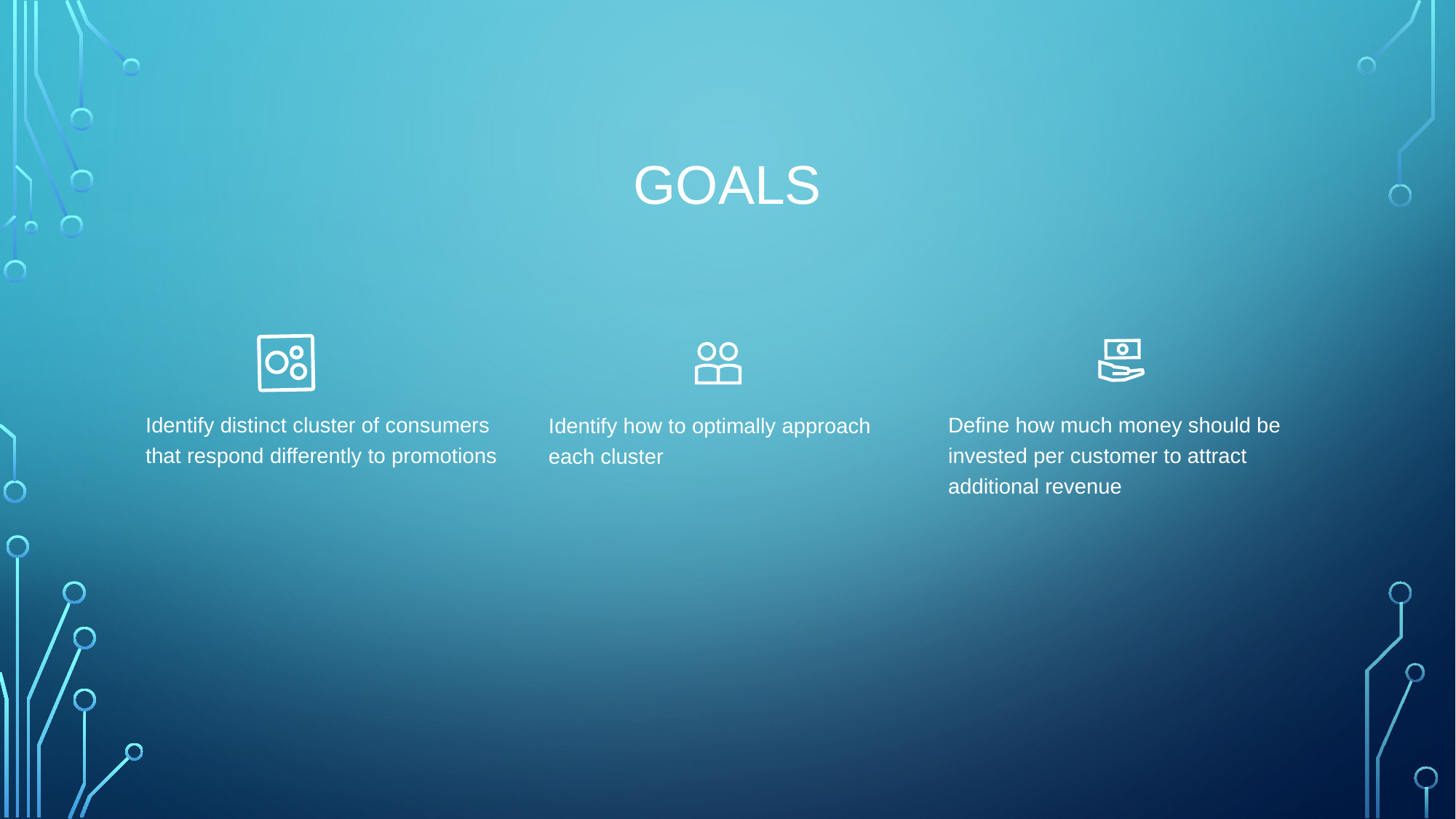

# GoalS

Identify distinct cluster of consumers that respond differently to promotions

Define how much money should be invested per customer to attract additional revenue

Identify how to optimally approach each cluster